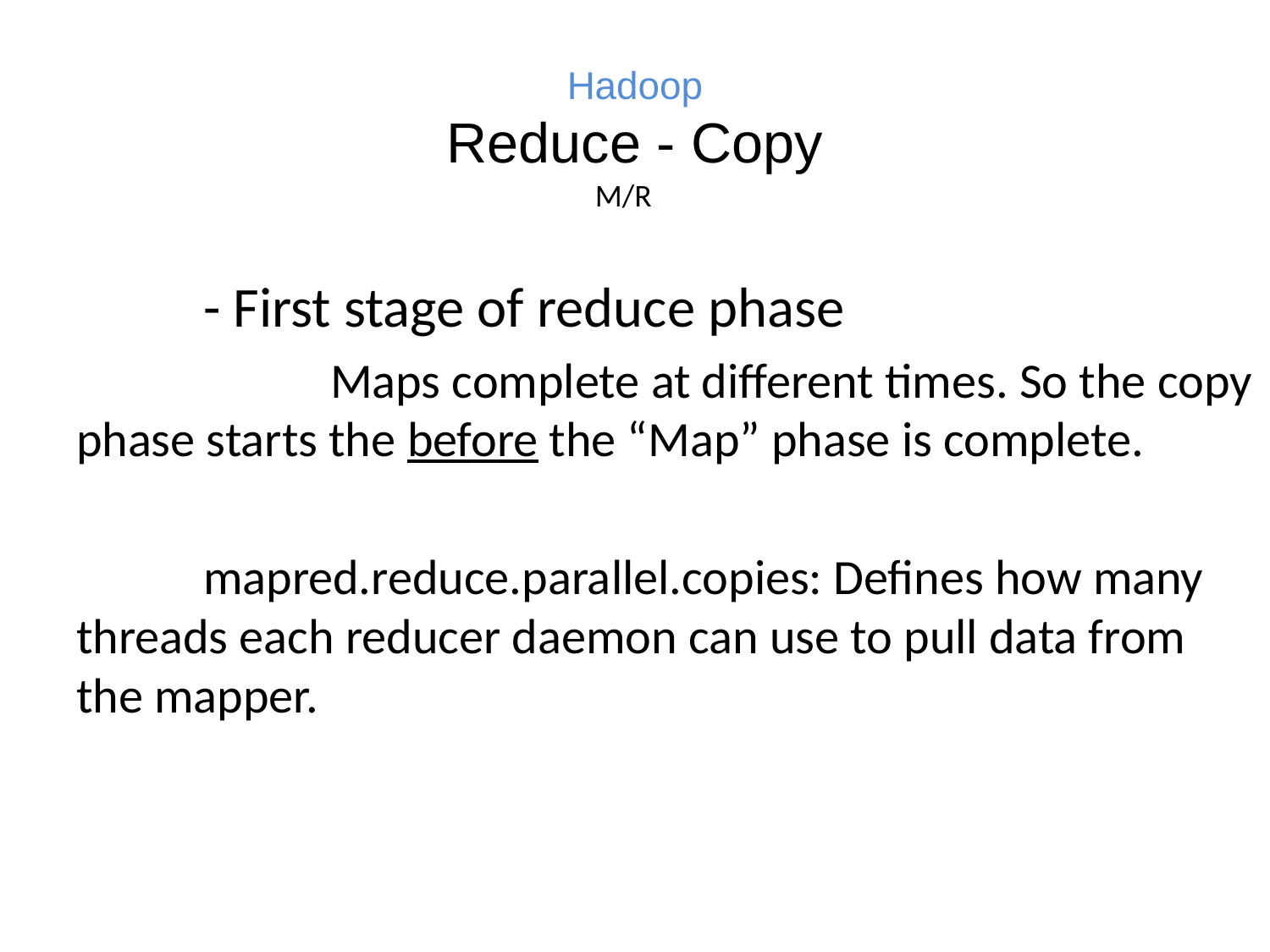

# Hadoop Reduce - Copy
M/R

	- First stage of reduce phase
		Maps complete at different times. So the copy phase starts the before the “Map” phase is complete.

	mapred.reduce.parallel.copies: Defines how many threads each reducer daemon can use to pull data from the mapper.